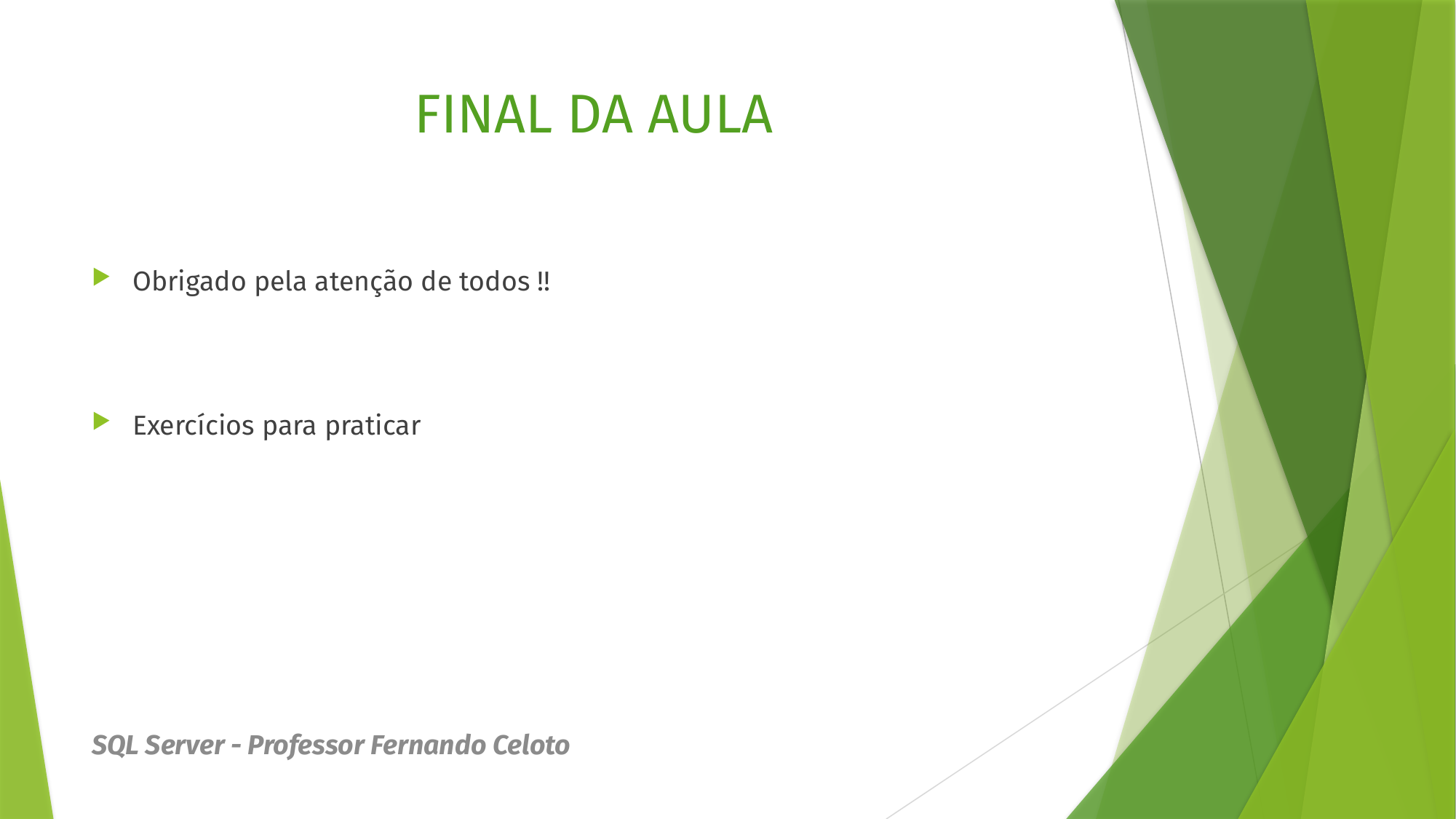

# FINAL DA AULA
Obrigado pela atenção de todos !!

Exercícios para praticar
SQL Server - Professor Fernando Celoto